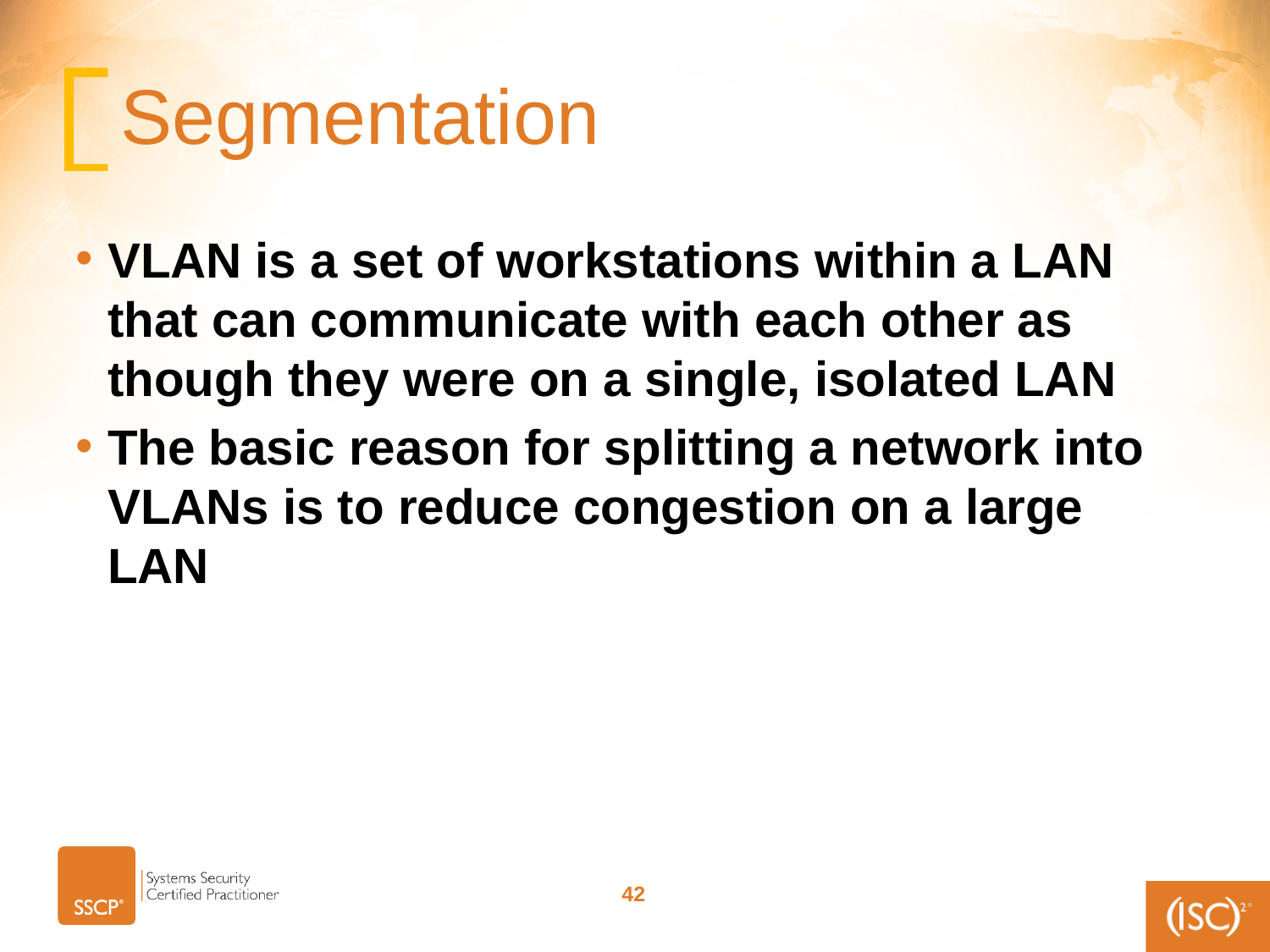

# Segmentation
VLAN is a set of workstations within a LAN that can communicate with each other as though they were on a single, isolated LAN
The basic reason for splitting a network into VLANs is to reduce congestion on a large LAN